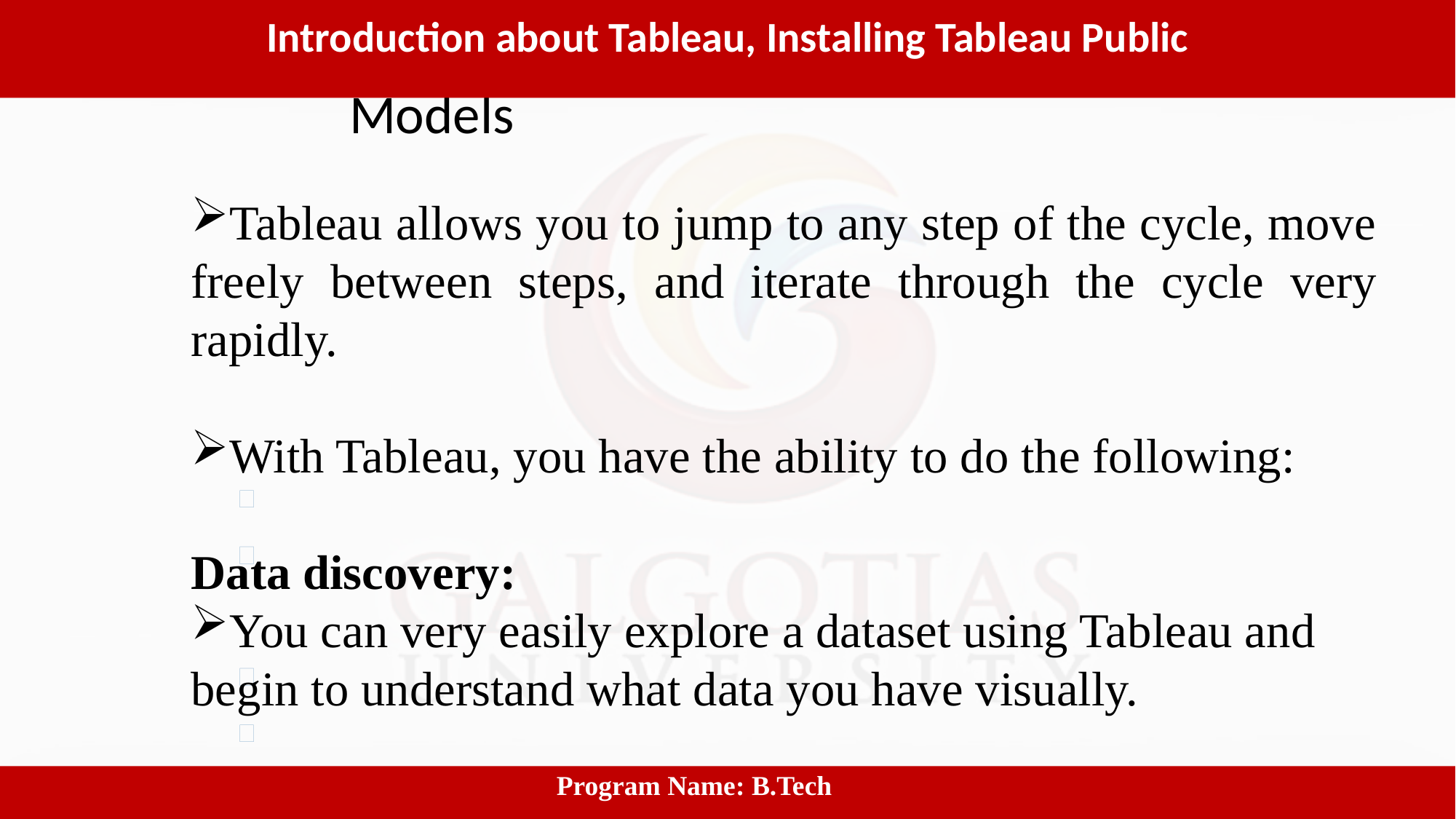

Introduction about Tableau, Installing Tableau Public
# Software process and Process Models
Tableau allows you to jump to any step of the cycle, move freely between steps, and iterate through the cycle very rapidly.

With Tableau, you have the ability to do the following:

Data discovery:
You can very easily explore a dataset using Tableau and begin to understand what data you have visually.

 					Program Name: B.Tech
4